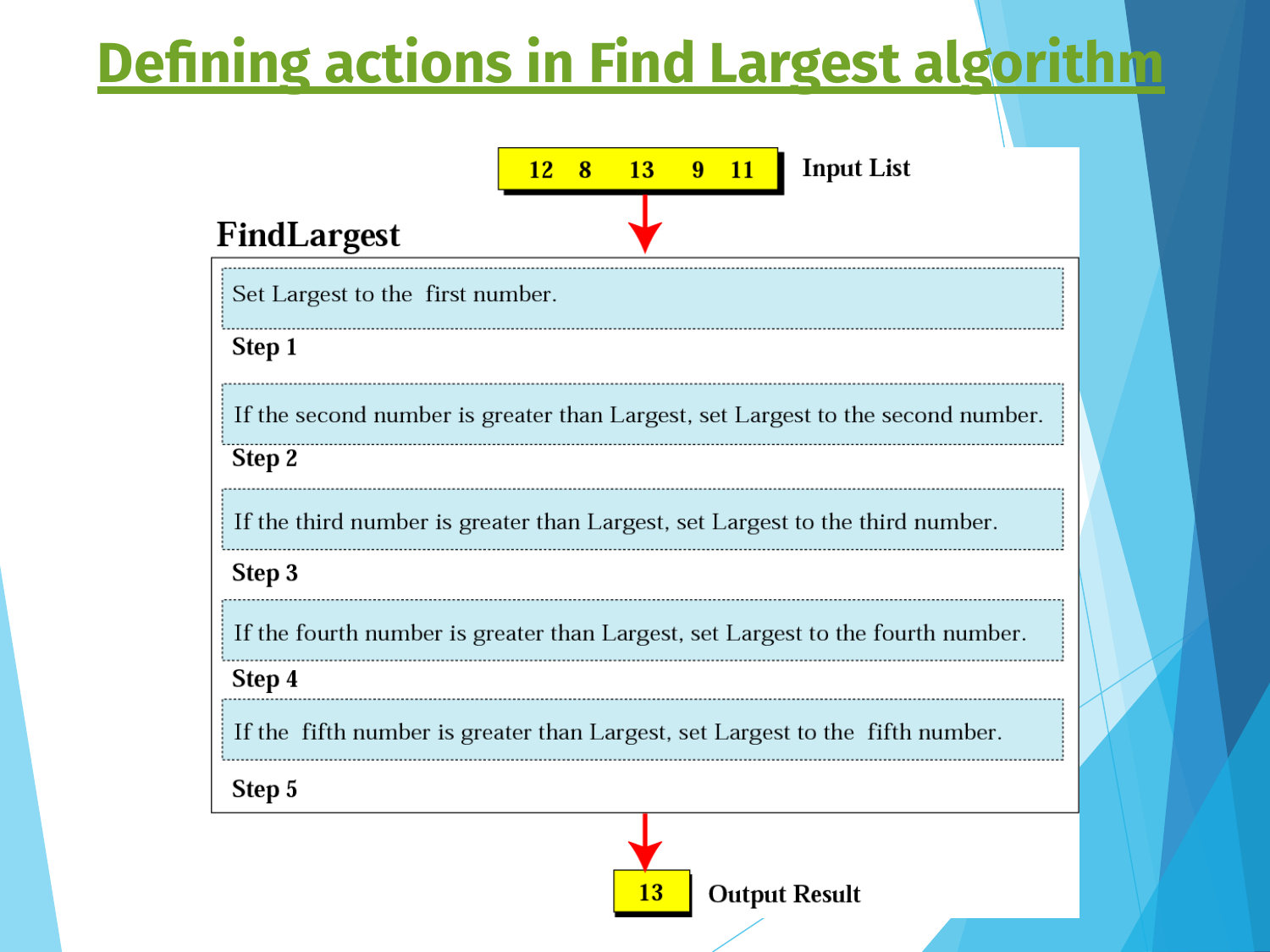

# Defining actions in Find Largest algorithm